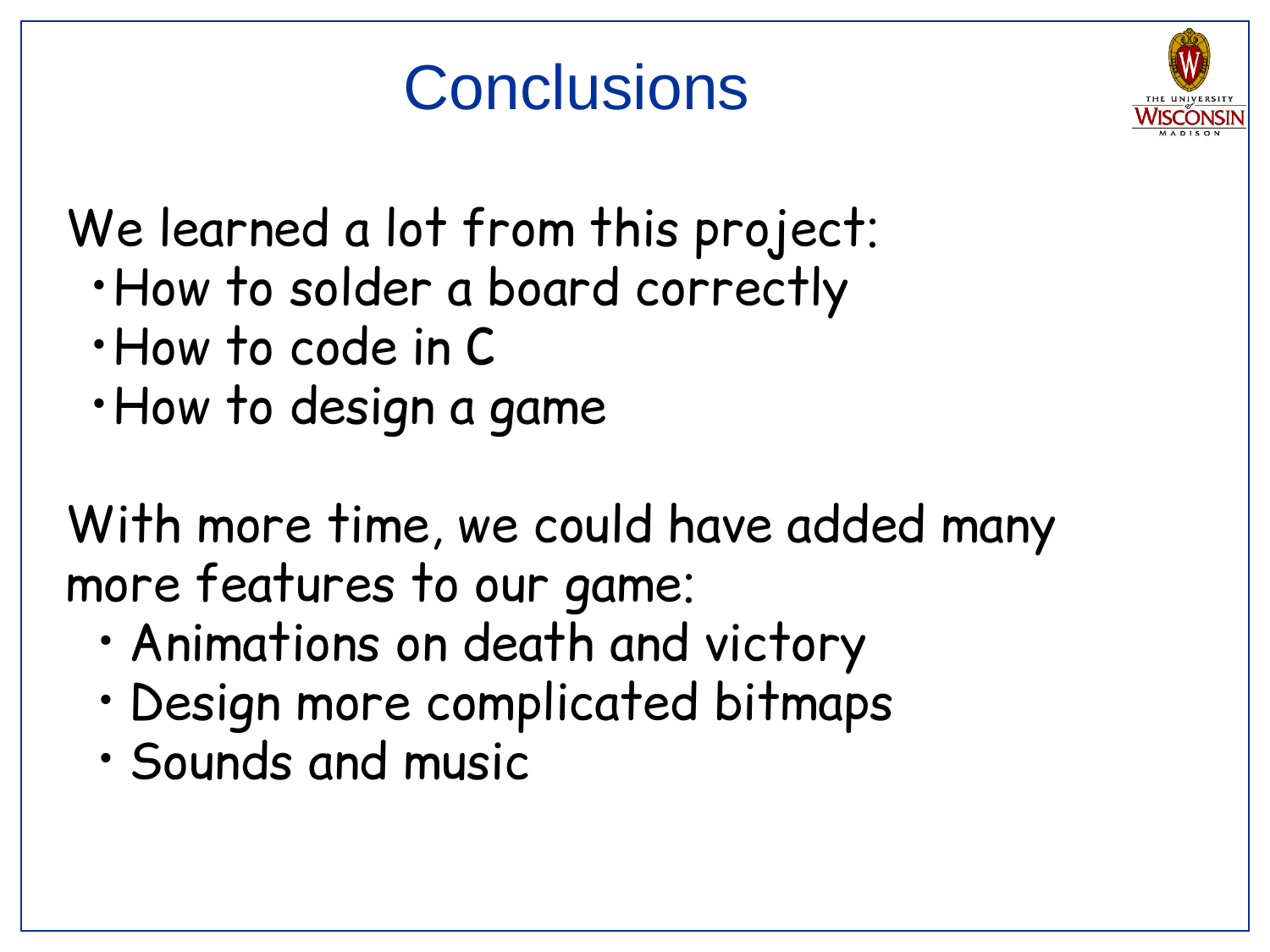

# Conclusions
We learned a lot from this project:
How to solder a board correctly
How to code in C
How to design a game

With more time, we could have added many more features to our game:
Animations on death and victory
Design more complicated bitmaps
Sounds and music